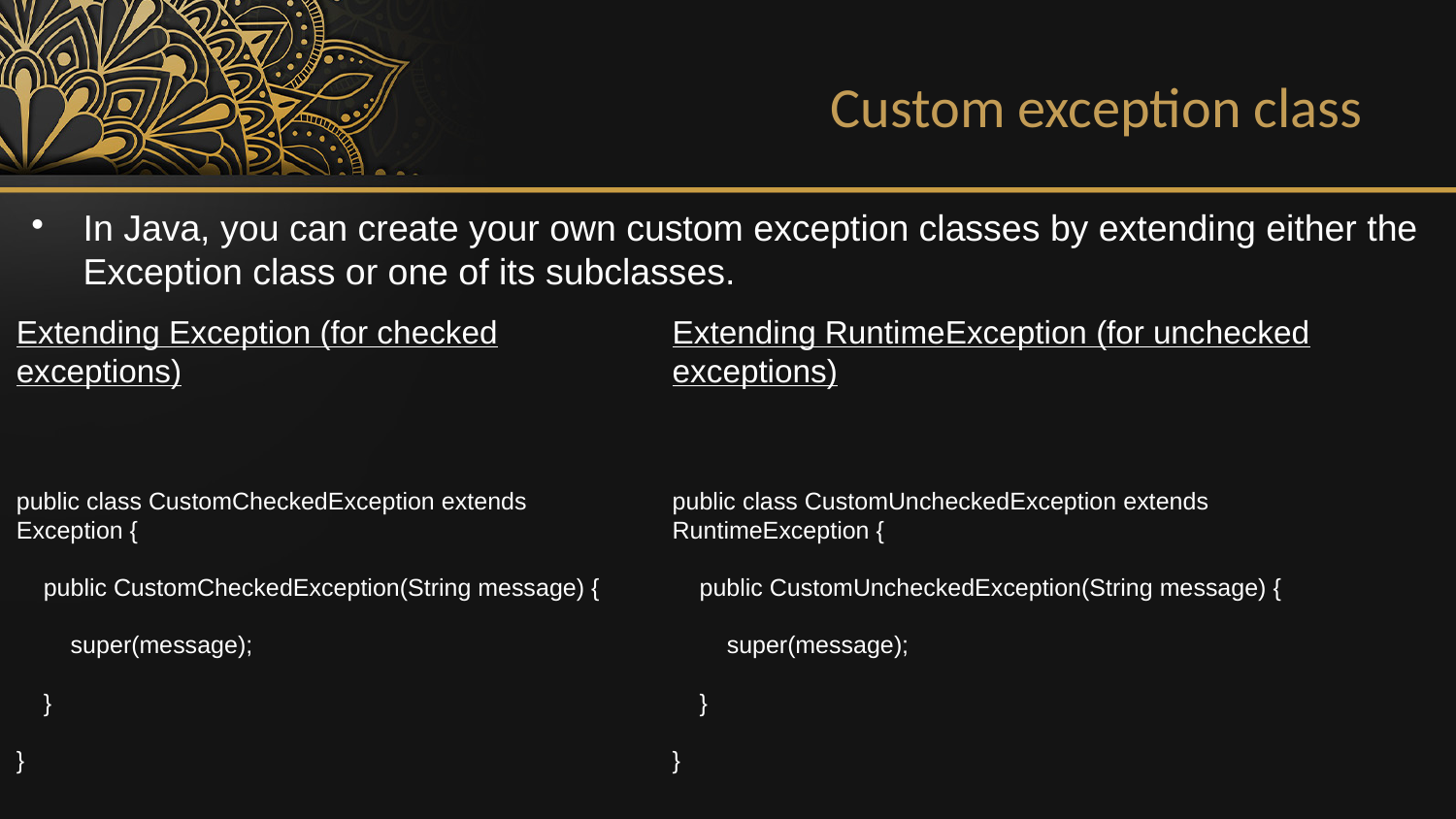

Custom exception class
In Java, you can create your own custom exception classes by extending either the Exception class or one of its subclasses.

Extending Exception (for checked exceptions)

public class CustomCheckedException extends Exception {
    public CustomCheckedException(String message) {
        super(message);
    }
}
Extending RuntimeException (for unchecked exceptions)

public class CustomUncheckedException extends RuntimeException {
    public CustomUncheckedException(String message) {
        super(message);
    }
}